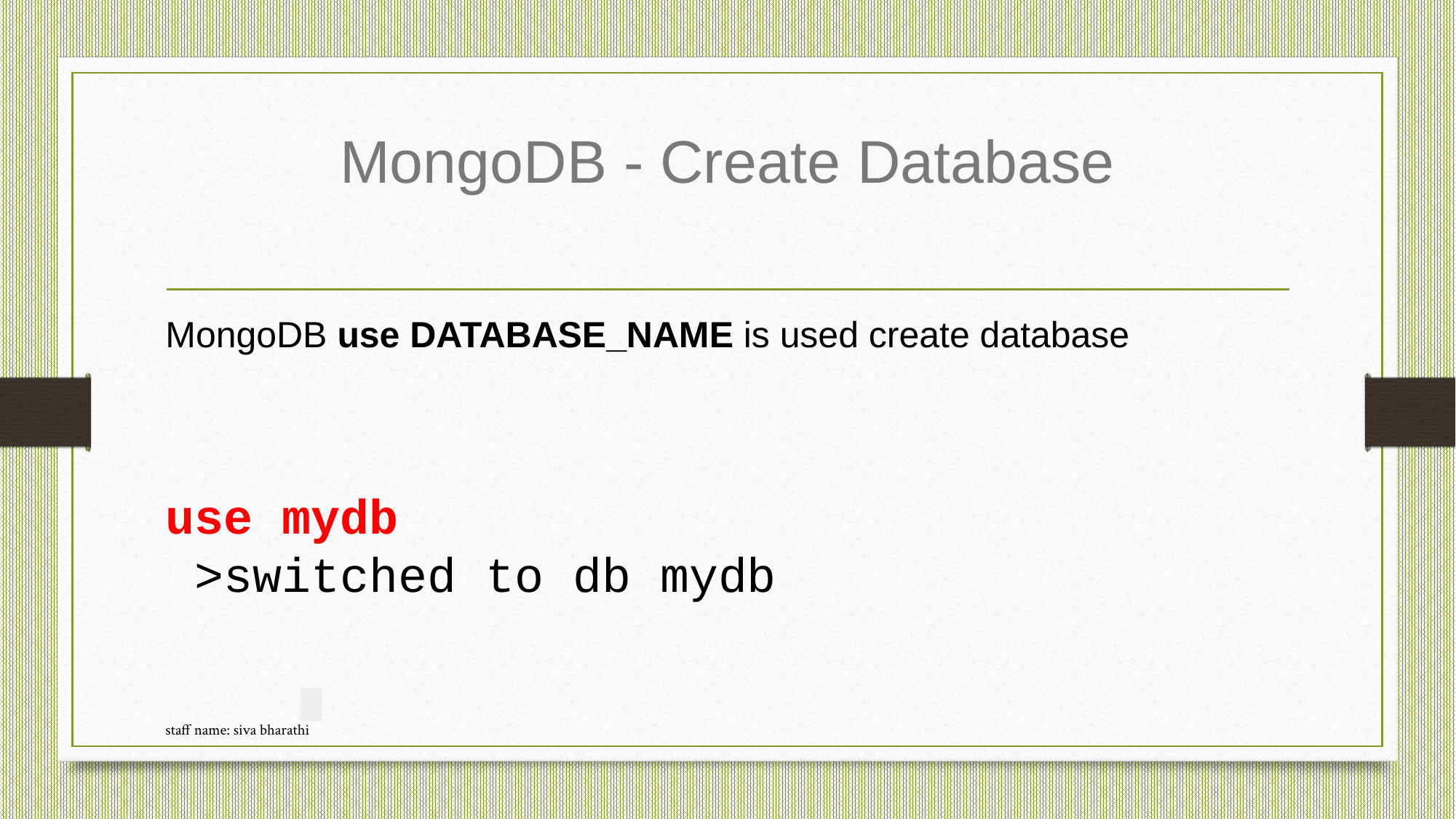

# MongoDB - Create Database
MongoDB use DATABASE_NAME is used create database

use mydb
 >switched to db mydb

staff name: siva bharathi